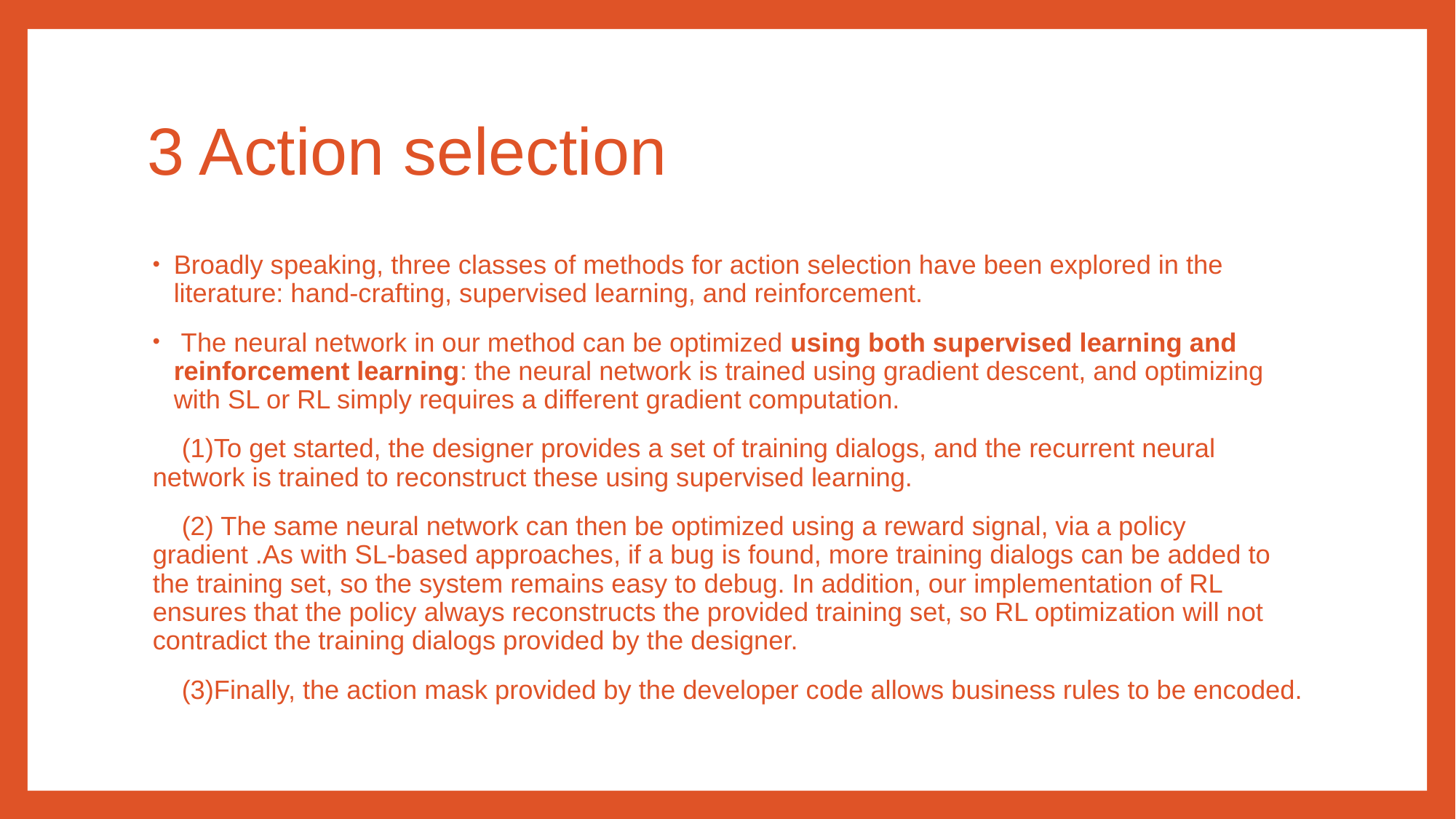

# 3 Action selection
Broadly speaking, three classes of methods for action selection have been explored in the literature: hand-crafting, supervised learning, and reinforcement.
 The neural network in our method can be optimized using both supervised learning and reinforcement learning: the neural network is trained using gradient descent, and optimizing with SL or RL simply requires a different gradient computation.
    (1)To get started, the designer provides a set of training dialogs, and the recurrent neural network is trained to reconstruct these using supervised learning.
    (2) The same neural network can then be optimized using a reward signal, via a policy gradient .As with SL-based approaches, if a bug is found, more training dialogs can be added to the training set, so the system remains easy to debug. In addition, our implementation of RL ensures that the policy always reconstructs the provided training set, so RL optimization will not contradict the training dialogs provided by the designer.
    (3)Finally, the action mask provided by the developer code allows business rules to be encoded.